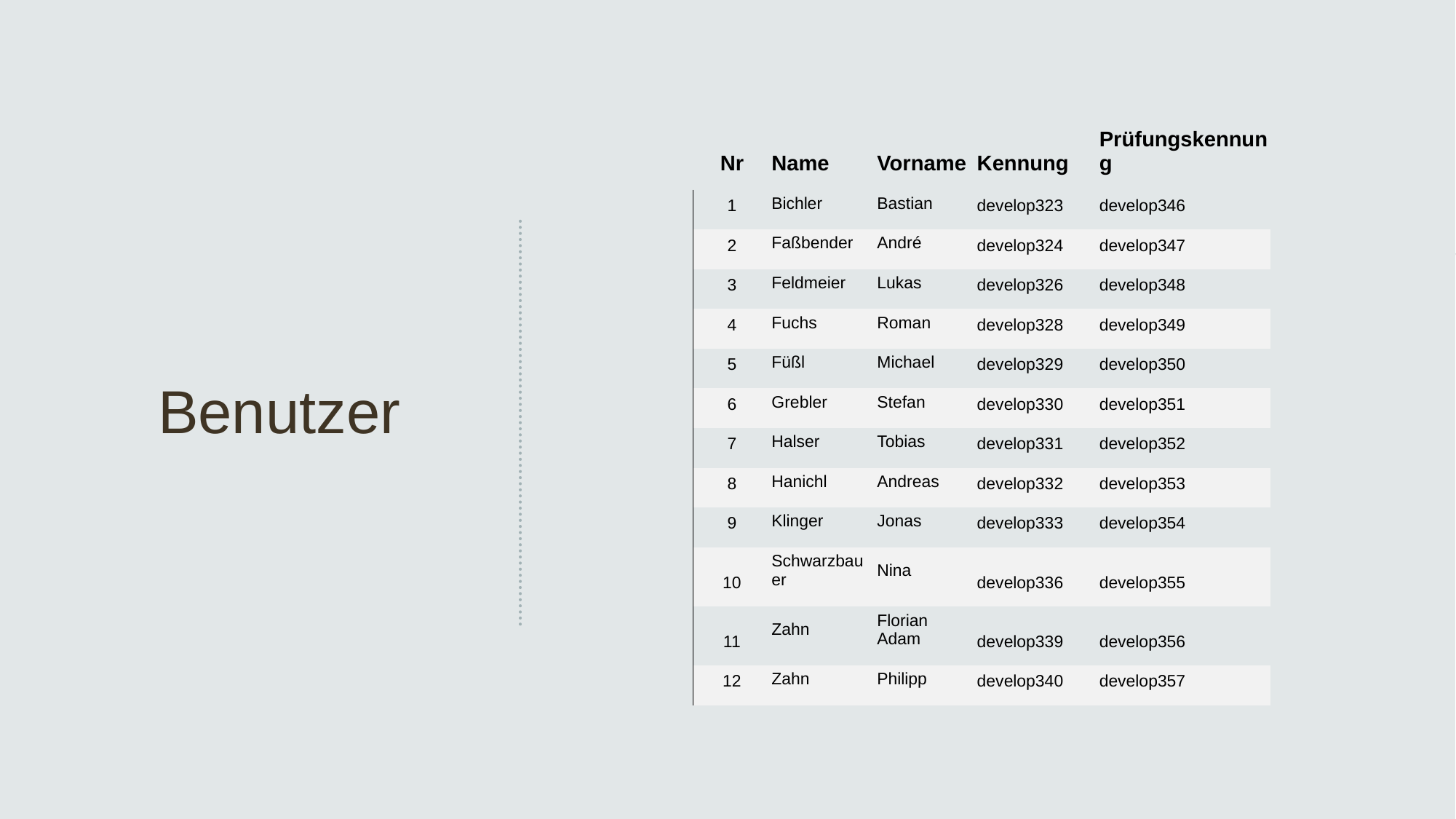

| Nr | Name | Vorname | Kennung | Prüfungskennung |
| --- | --- | --- | --- | --- |
| 1 | Bichler | Bastian | develop323 | develop346 |
| 2 | Faßbender | André | develop324 | develop347 |
| 3 | Feldmeier | Lukas | develop326 | develop348 |
| 4 | Fuchs | Roman | develop328 | develop349 |
| 5 | Füßl | Michael | develop329 | develop350 |
| 6 | Grebler | Stefan | develop330 | develop351 |
| 7 | Halser | Tobias | develop331 | develop352 |
| 8 | Hanichl | Andreas | develop332 | develop353 |
| 9 | Klinger | Jonas | develop333 | develop354 |
| 10 | Schwarzbauer | Nina | develop336 | develop355 |
| 11 | Zahn | Florian Adam | develop339 | develop356 |
| 12 | Zahn | Philipp | develop340 | develop357 |
# Benutzer